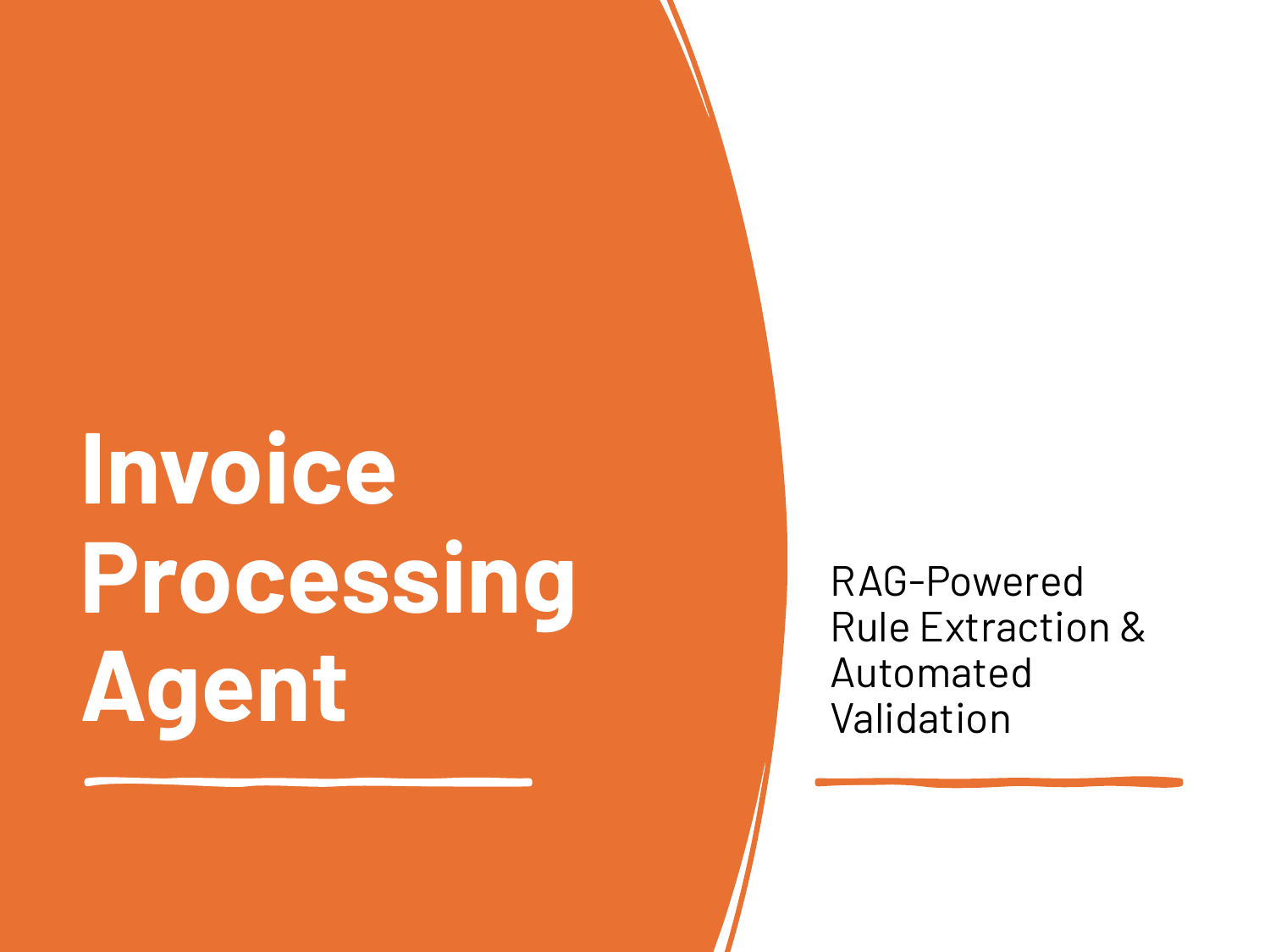

RAG-Powered Rule Extraction & Automated Validation
Invoice Processing Agent